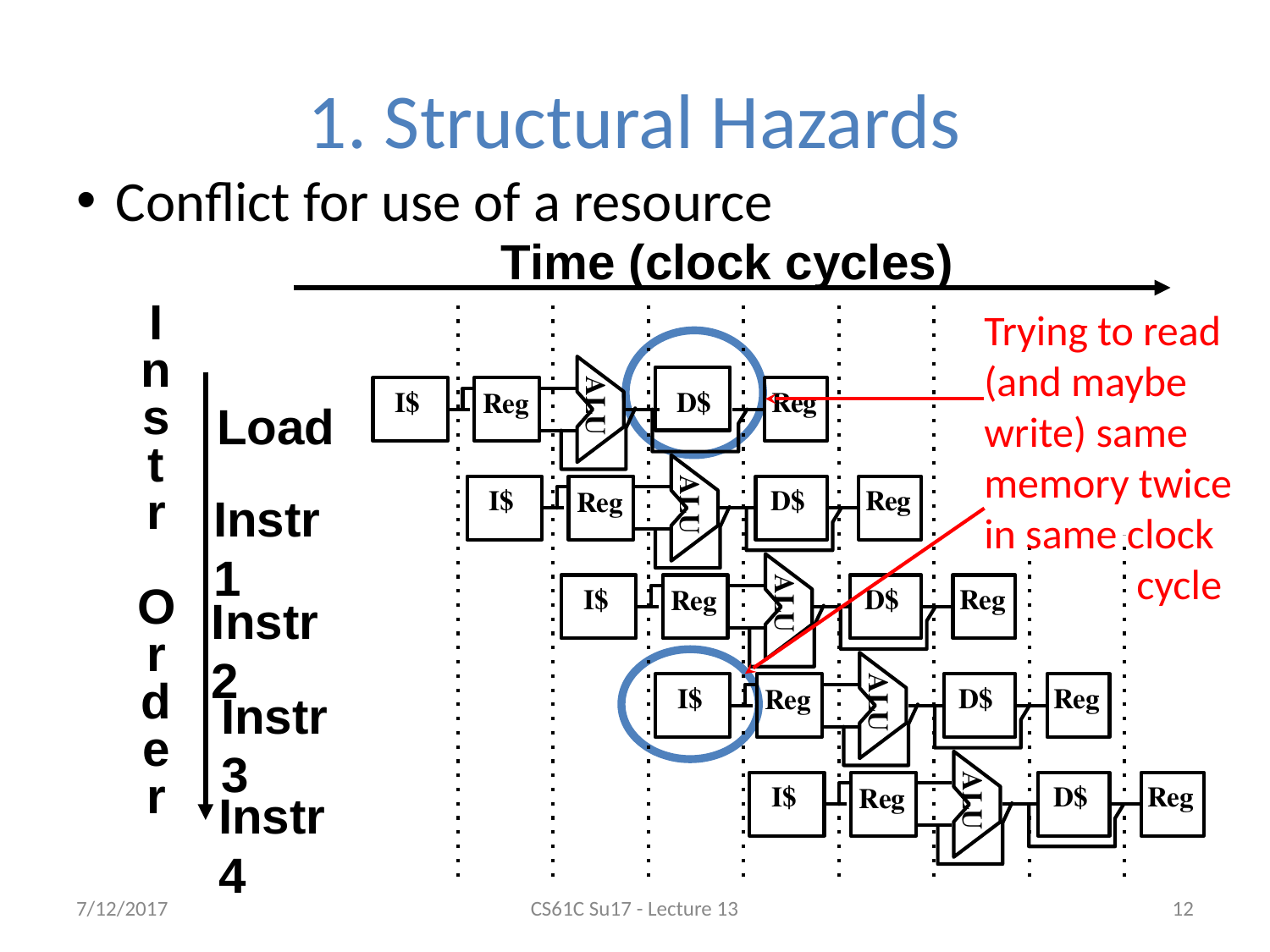

# 1. Structural Hazards
Conflict for use of a resource
Time (clock cycles)
I
n
s
t
r

O
r
d
e
r

ALU

  I$

  D$
Reg
Reg

Load

ALU

  I$

  D$
Reg
Reg

Instr 1

ALU

  I$

  D$
Reg
Reg

Instr 2

ALU

  I$
  D$
Reg
Reg
Instr 3

ALU

  I$

  D$
Reg
Reg

Instr 4
Trying to read (and maybe write) same memory twice in same clock
                cycle

7/12/2017
CS61C Su17 - Lecture 13
12